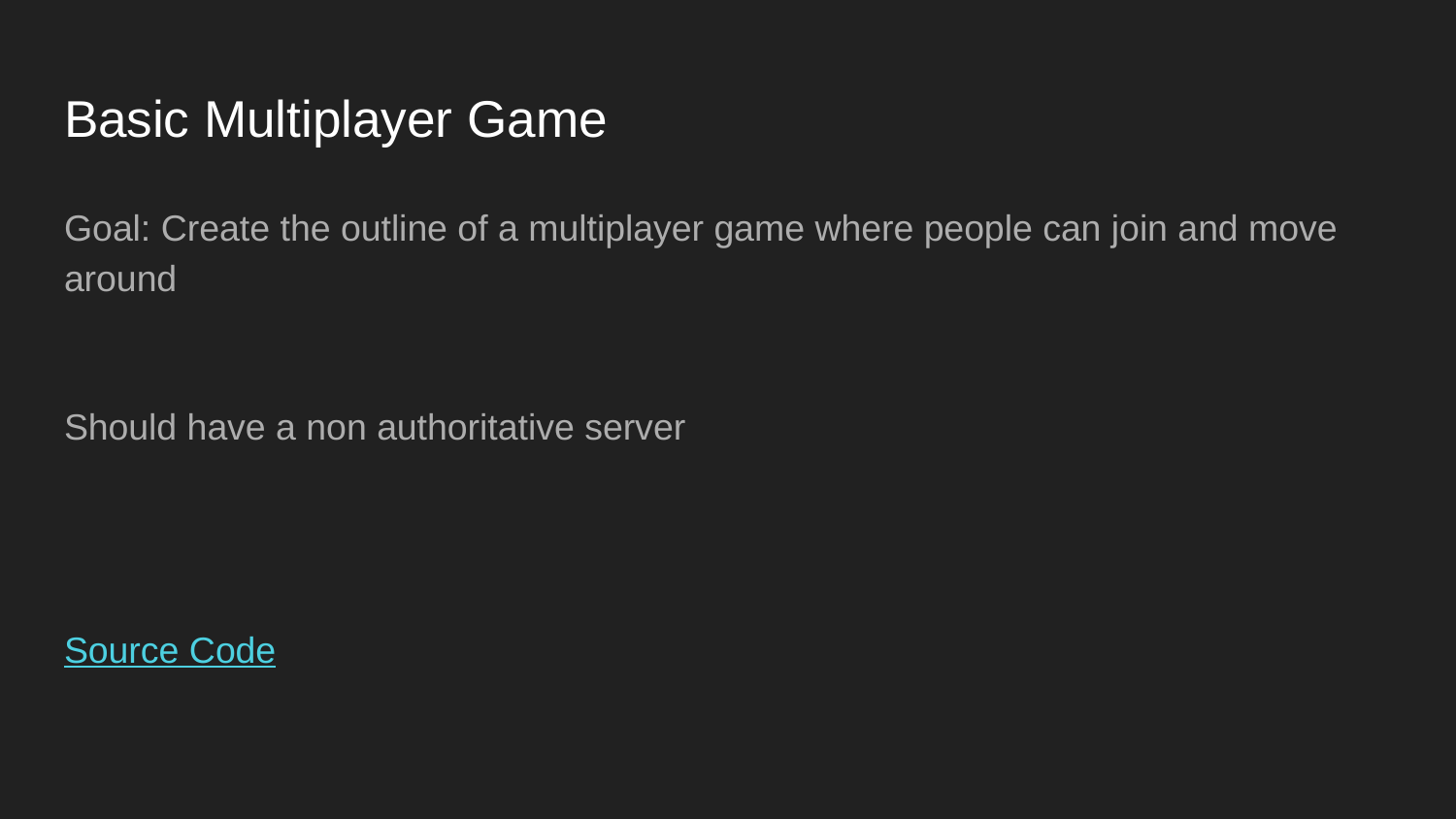

# Basic Multiplayer Game
Goal: Create the outline of a multiplayer game where people can join and move around

Should have a non authoritative server

Source Code